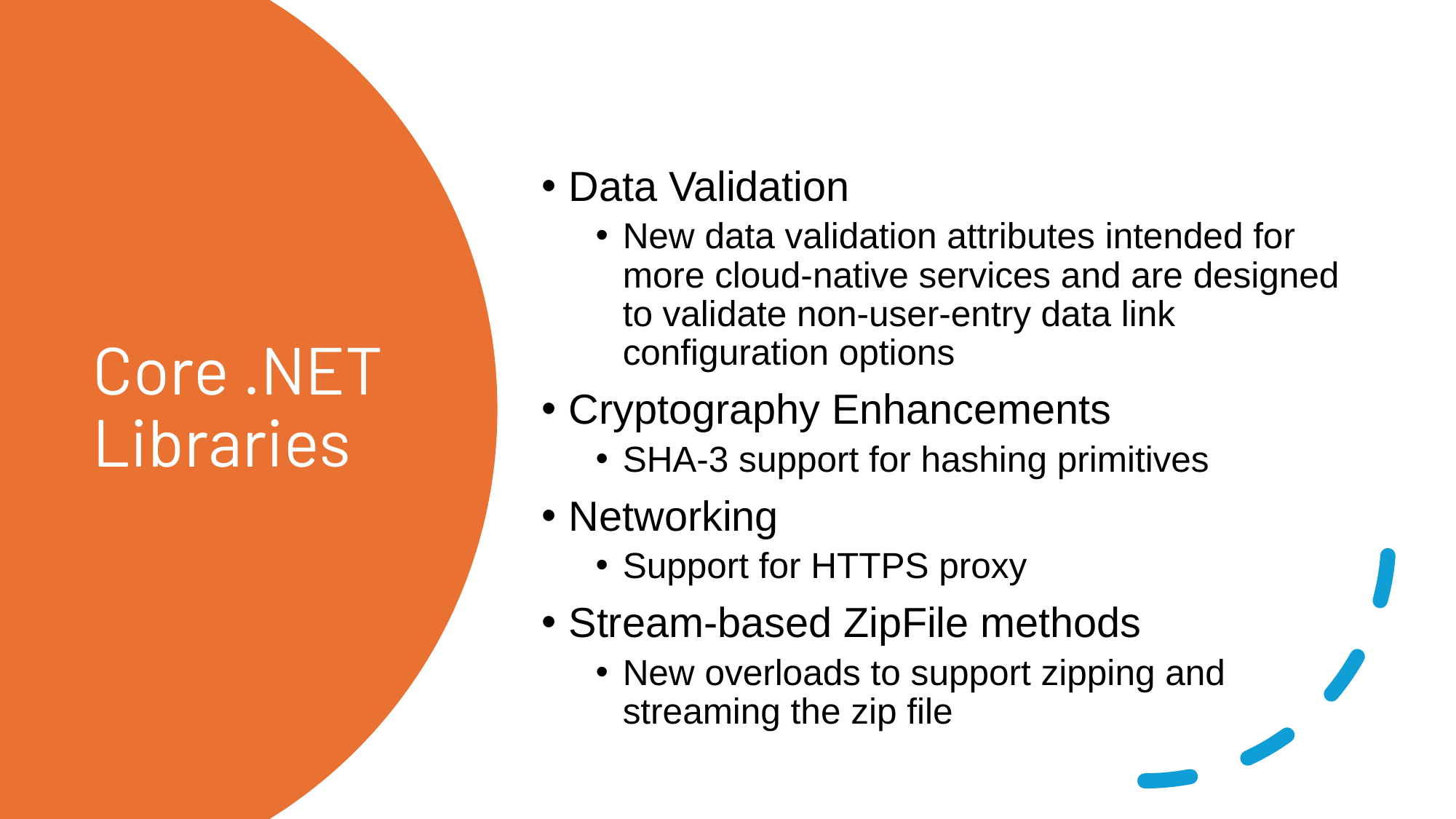

# Core .NET Libraries
Data Validation
New data validation attributes intended for more cloud-native services and are designed to validate non-user-entry data link configuration options
Cryptography Enhancements
SHA-3 support for hashing primitives
Networking
Support for HTTPS proxy
Stream-based ZipFile methods
New overloads to support zipping and streaming the zip file